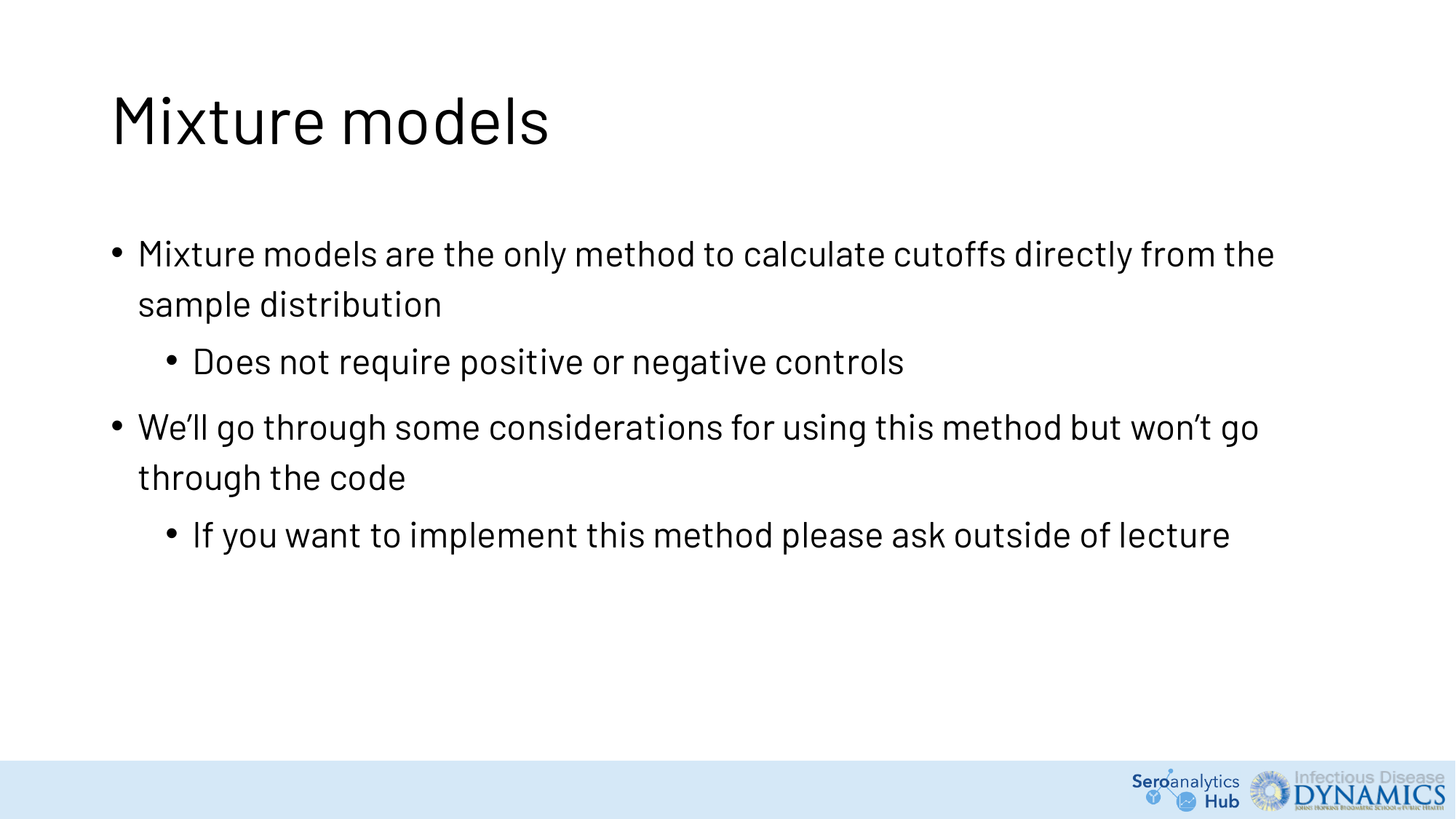

# Mixture models
Mixture models are the only method to calculate cutoffs directly from the sample distribution
Does not require positive or negative controls
We’ll go through some considerations for using this method but won’t go through the code
If you want to implement this method please ask outside of lecture